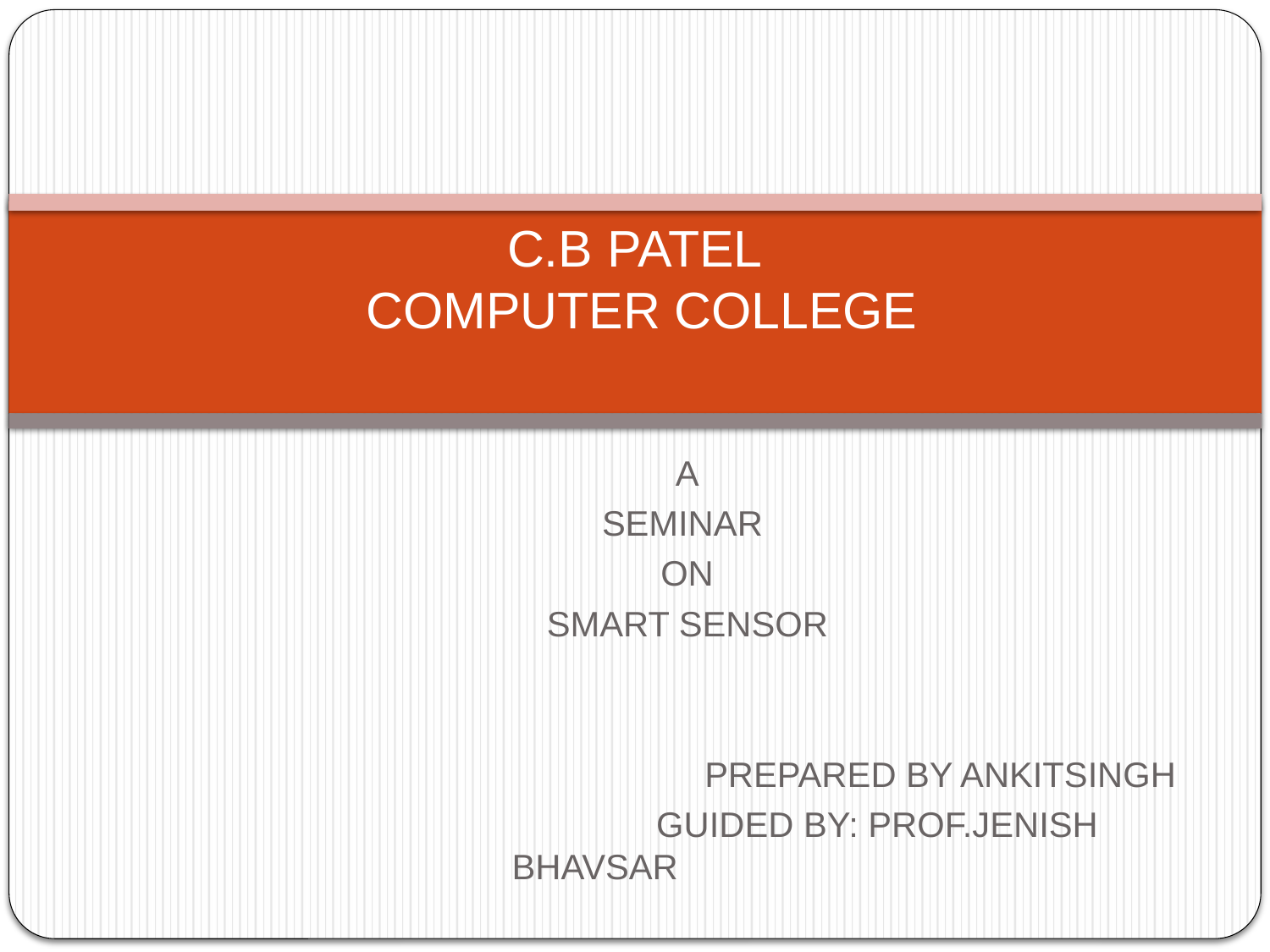

# C.B PATEL COMPUTER COLLEGE
A
SEMINAR
ON
SMART SENSOR

                                                    PREPARED BY ANKITSINGH
                                       GUIDED BY: PROF.JENISH BHAVSAR